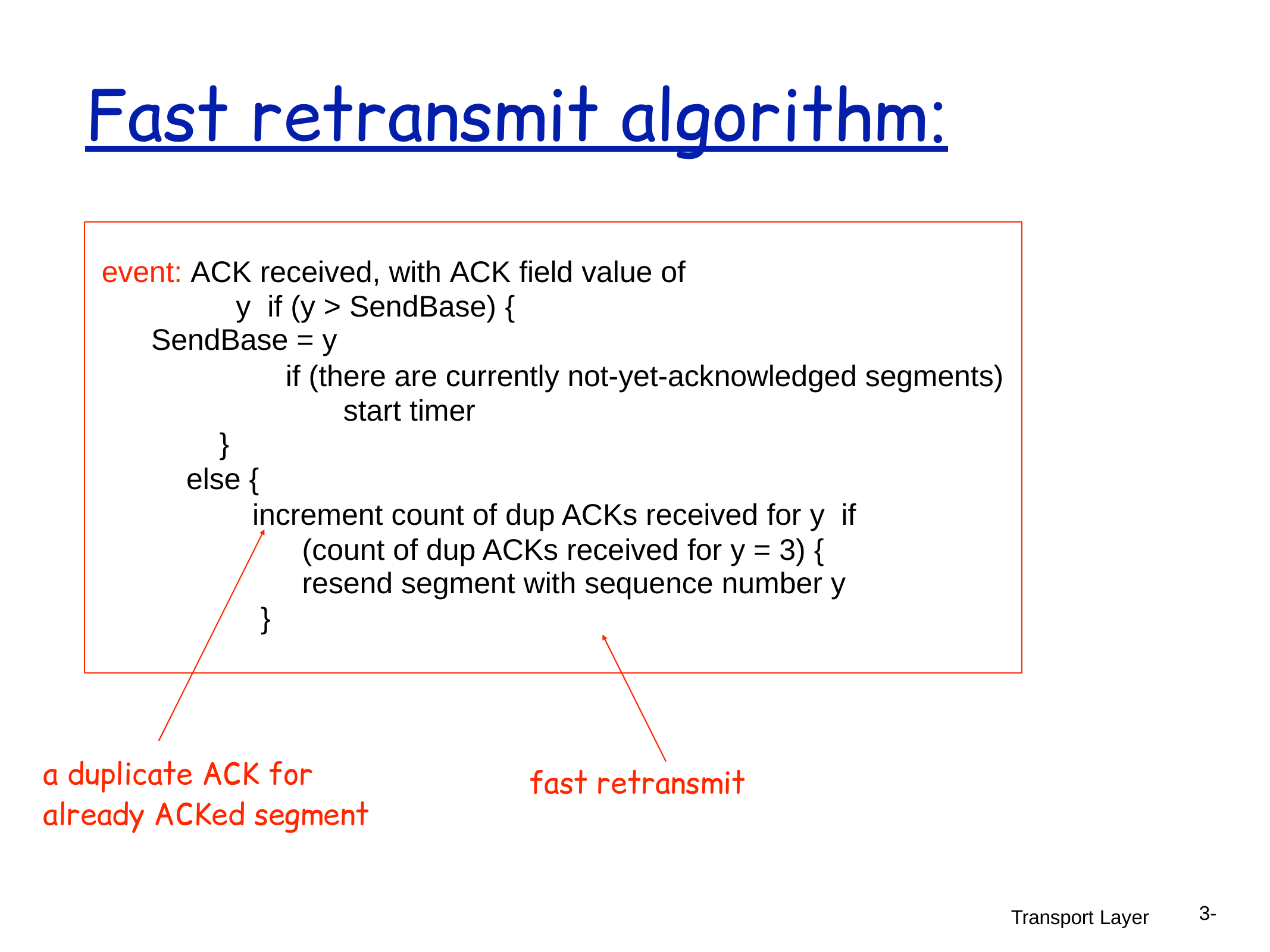

# Fast retransmit algorithm:

event: ACK received, with ACK field value of y  if (y > SendBase) {
SendBase = y
if (there are currently not-yet-acknowledged segments)  start timer
}
else {
increment count of dup ACKs received for y  if (count of dup ACKs received for y = 3) {
resend segment with sequence number y
}

a duplicate ACK for  already ACKed segment
fast retransmit
3-
Transport Layer